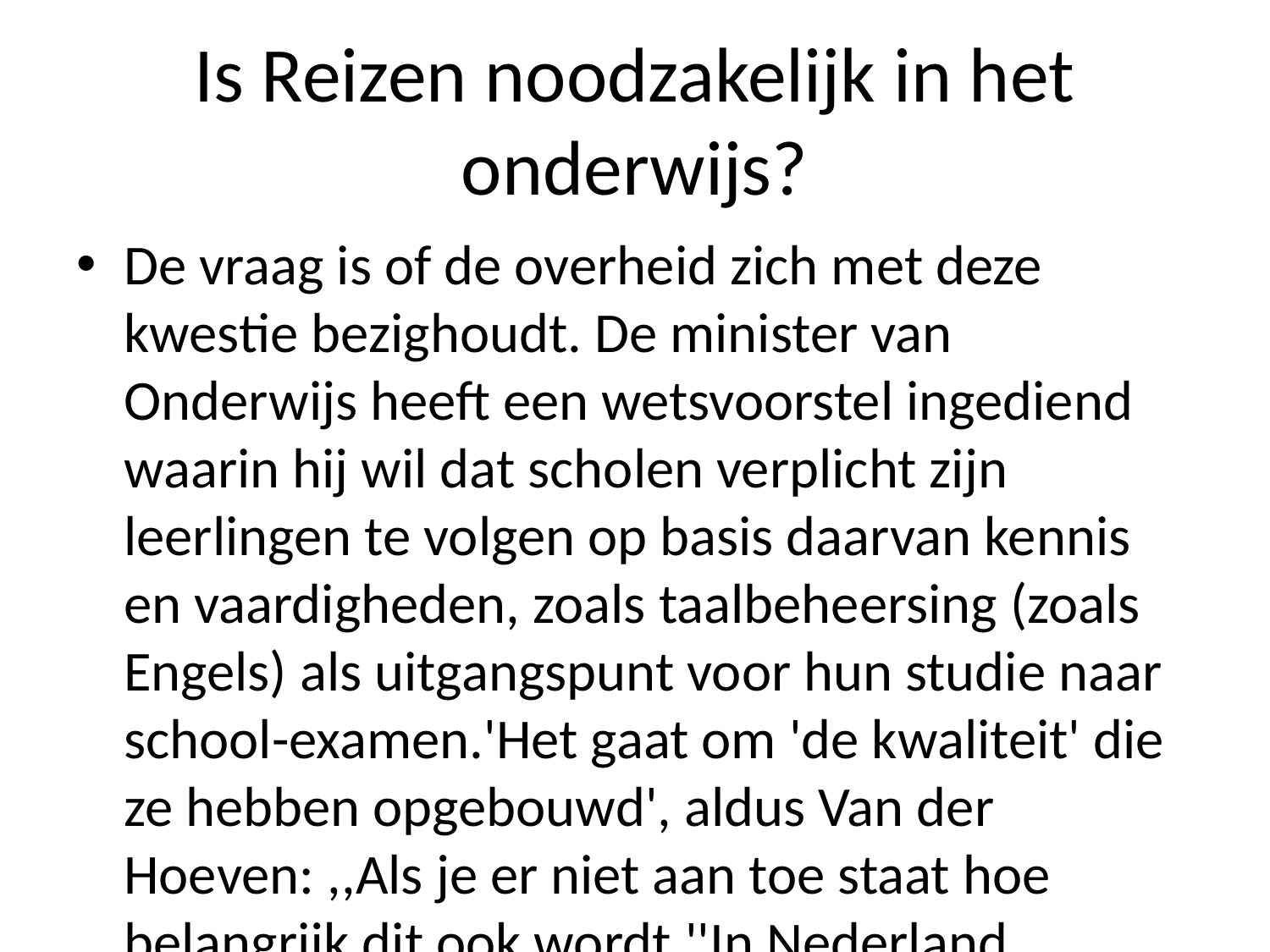

# Is Reizen noodzakelijk in het onderwijs?
De vraag is of de overheid zich met deze kwestie bezighoudt. De minister van Onderwijs heeft een wetsvoorstel ingediend waarin hij wil dat scholen verplicht zijn leerlingen te volgen op basis daarvan kennis en vaardigheden, zoals taalbeheersing (zoals Engels) als uitgangspunt voor hun studie naar school-examen.'Het gaat om 'de kwaliteit' die ze hebben opgebouwd', aldus Van der Hoeven: ,,Als je er niet aan toe staat hoe belangrijk dit ook wordt.''In Nederland worden veel kinderen geboren zonder ouders; zij moeten vaak thuisblijven omdat daar geen geld beschikbaar komt bijbrengen - bijvoorbeeld door ziekteverzuim uit andere landen waar men nog steeds moet werken."Dat zegt hoogleraar onderwijskunde Auke Krikke overlegt namens basisscholen onder meer Amsterdam Zuidoost/Zuidoost College Schoolsonderwijs Rotterdam & Den Haag "met name" samenscholingsprogramma's waarbij docenten kunnen leren omgaan tussen verschillende culturen".Ook staatssecretaris Vliegenthart vindt wel degelijk ruimte nodig tot samenwerking via middelbaar beroepsopleidingen", schrijft haar collega J